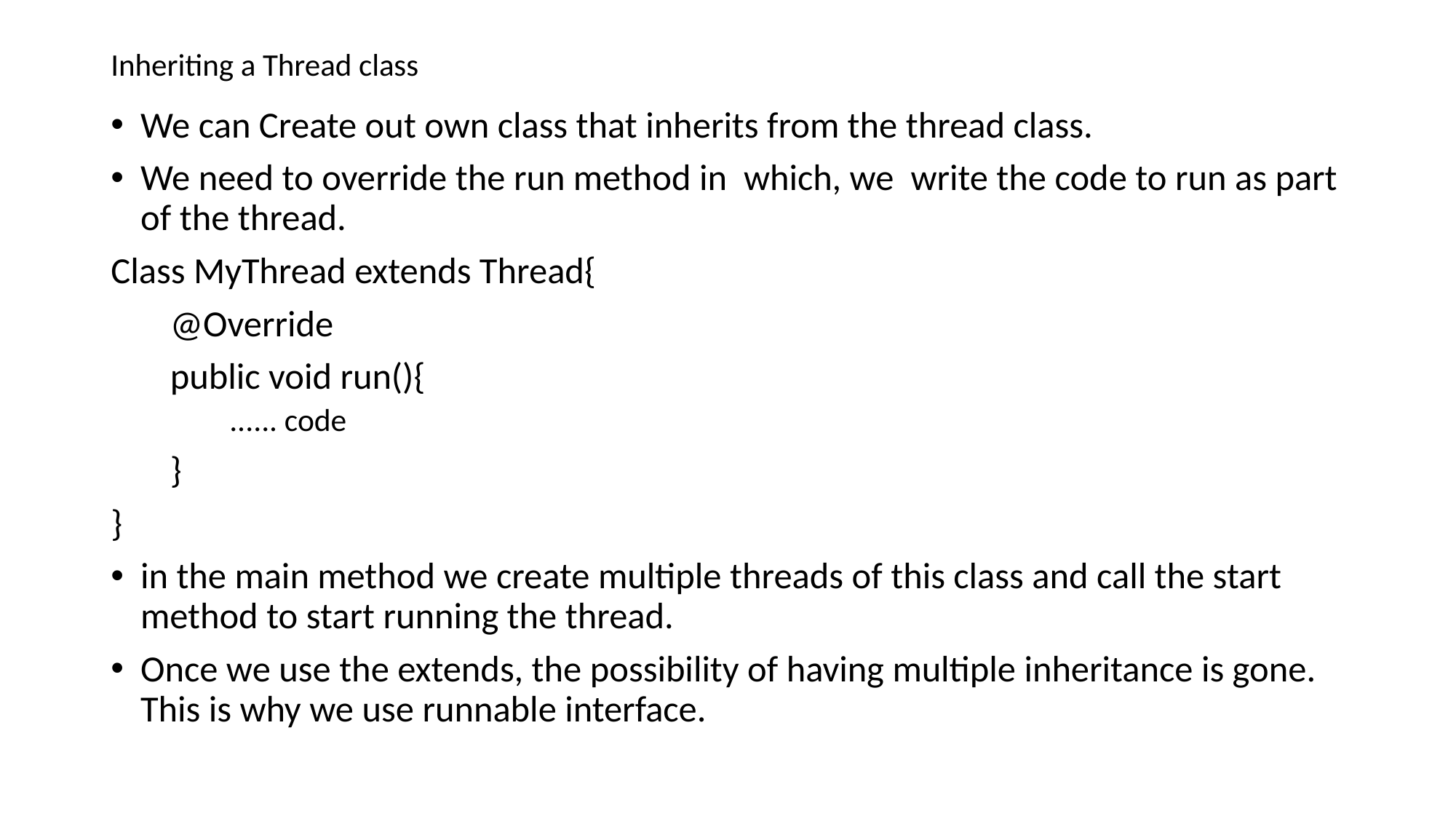

# Inheriting a Thread class
We can Create out own class that inherits from the thread class.
We need to override the run method in  which, we  write the code to run as part of the thread.
Class MyThread extends Thread{
@Override
public void run(){
...... code
}
}
in the main method we create multiple threads of this class and call the start method to start running the thread.
Once we use the extends, the possibility of having multiple inheritance is gone. This is why we use runnable interface.